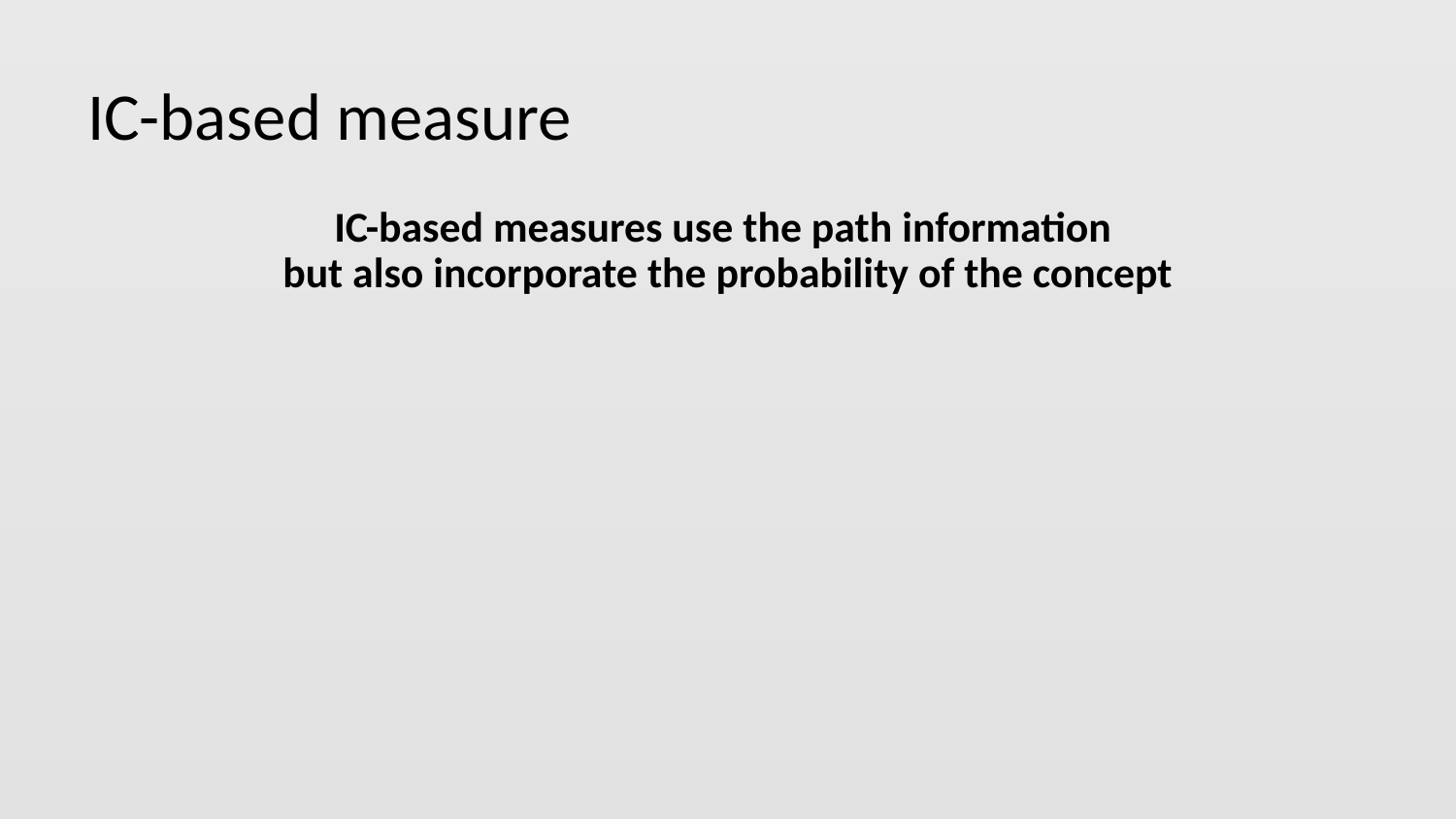

# IC-based measure
IC-based measures use the path information
but also incorporate the probability of the concept